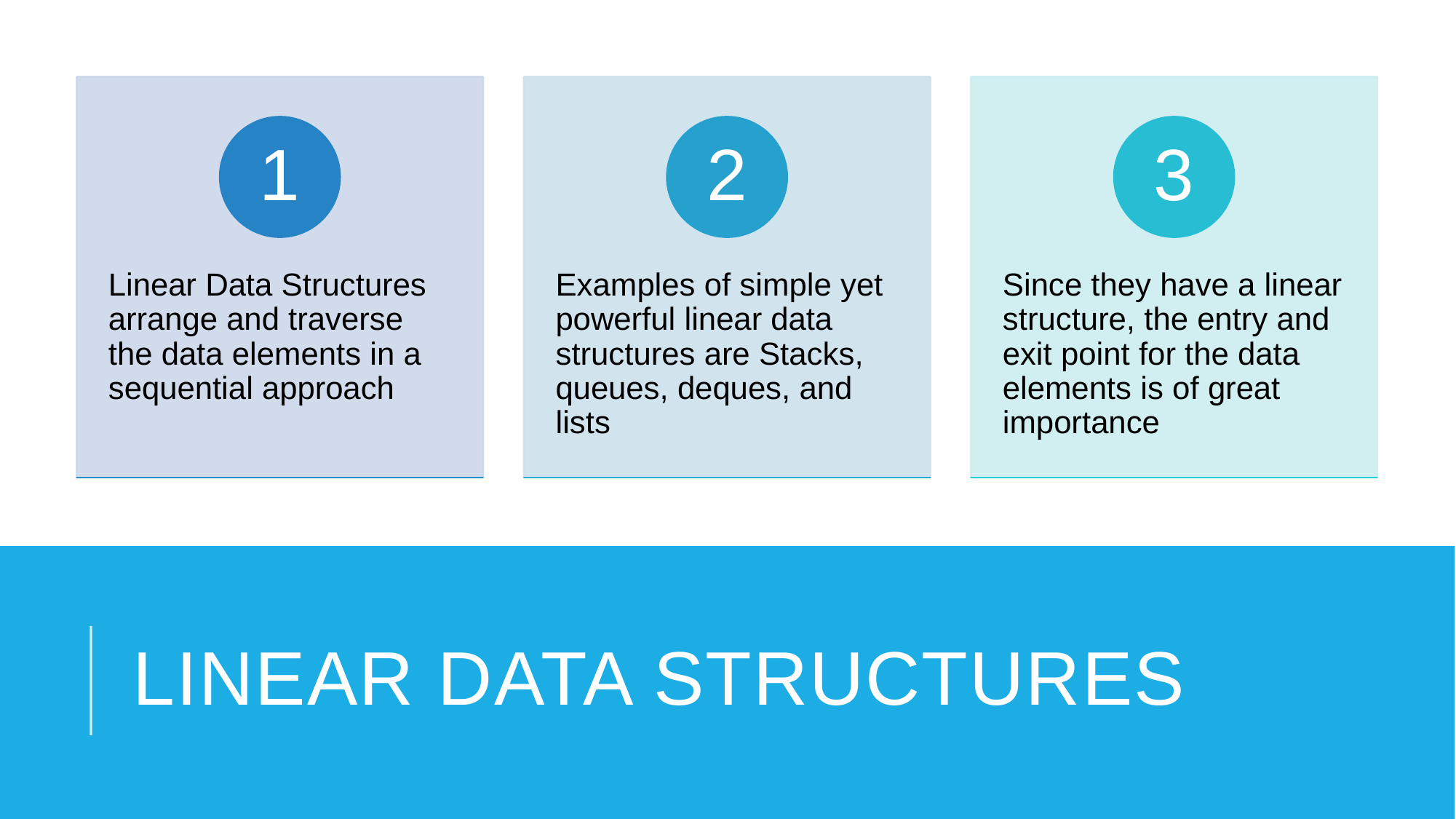

Linear Data Structures arrange and traverse the data elements in a sequential approach
1
Examples of simple yet powerful linear data structures are Stacks, queues, deques, and lists
2
Since they have a linear structure, the entry and exit point for the data elements is of great importance
3

# LINEAR DATA STRUCTURES